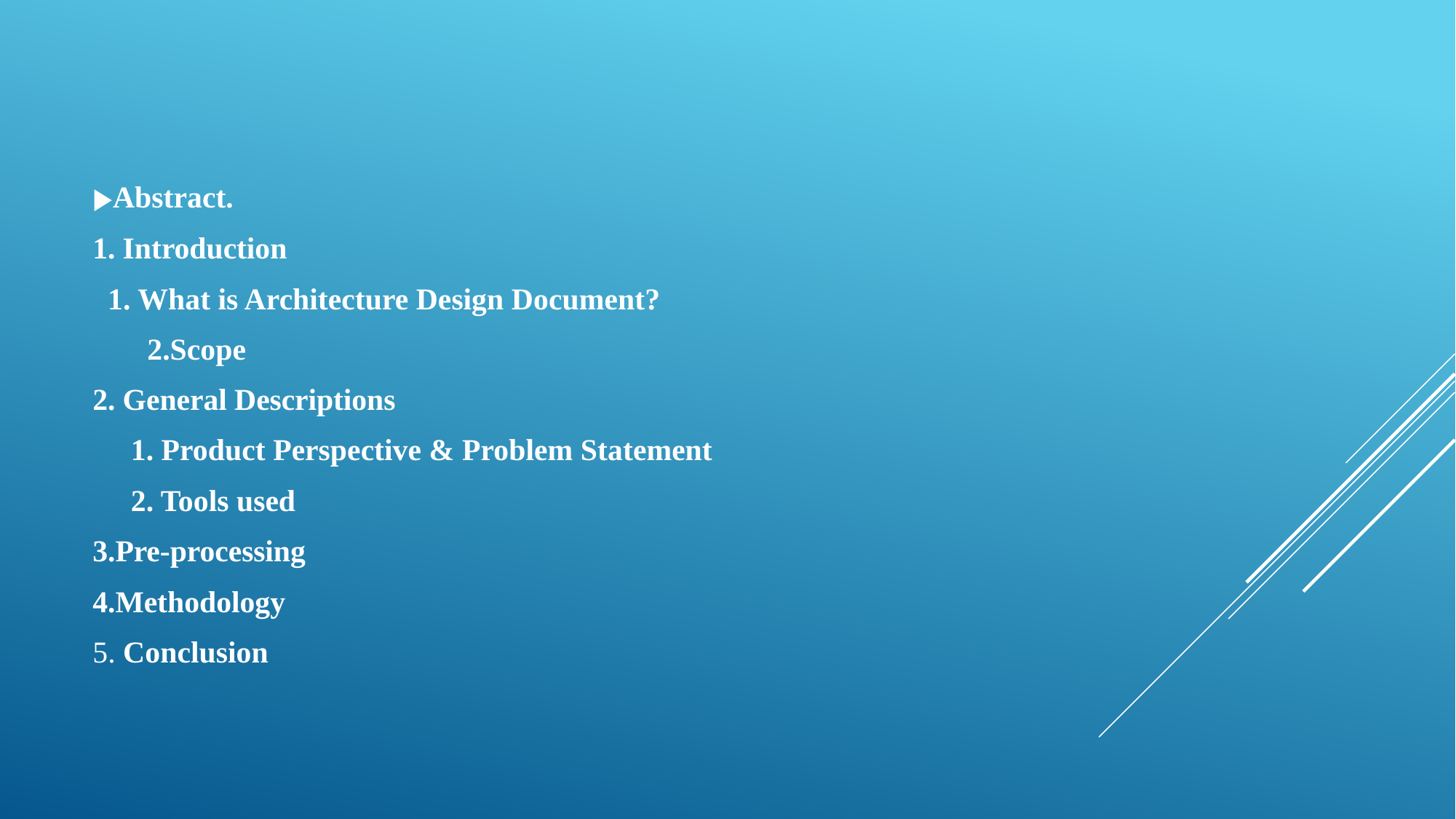

Abstract.
1. Introduction
  1. What is Architecture Design Document?
2.Scope
2. General Descriptions
     1. Product Perspective & Problem Statement
     2. Tools used
3.Pre-processing
4.Methodology
5. Conclusion